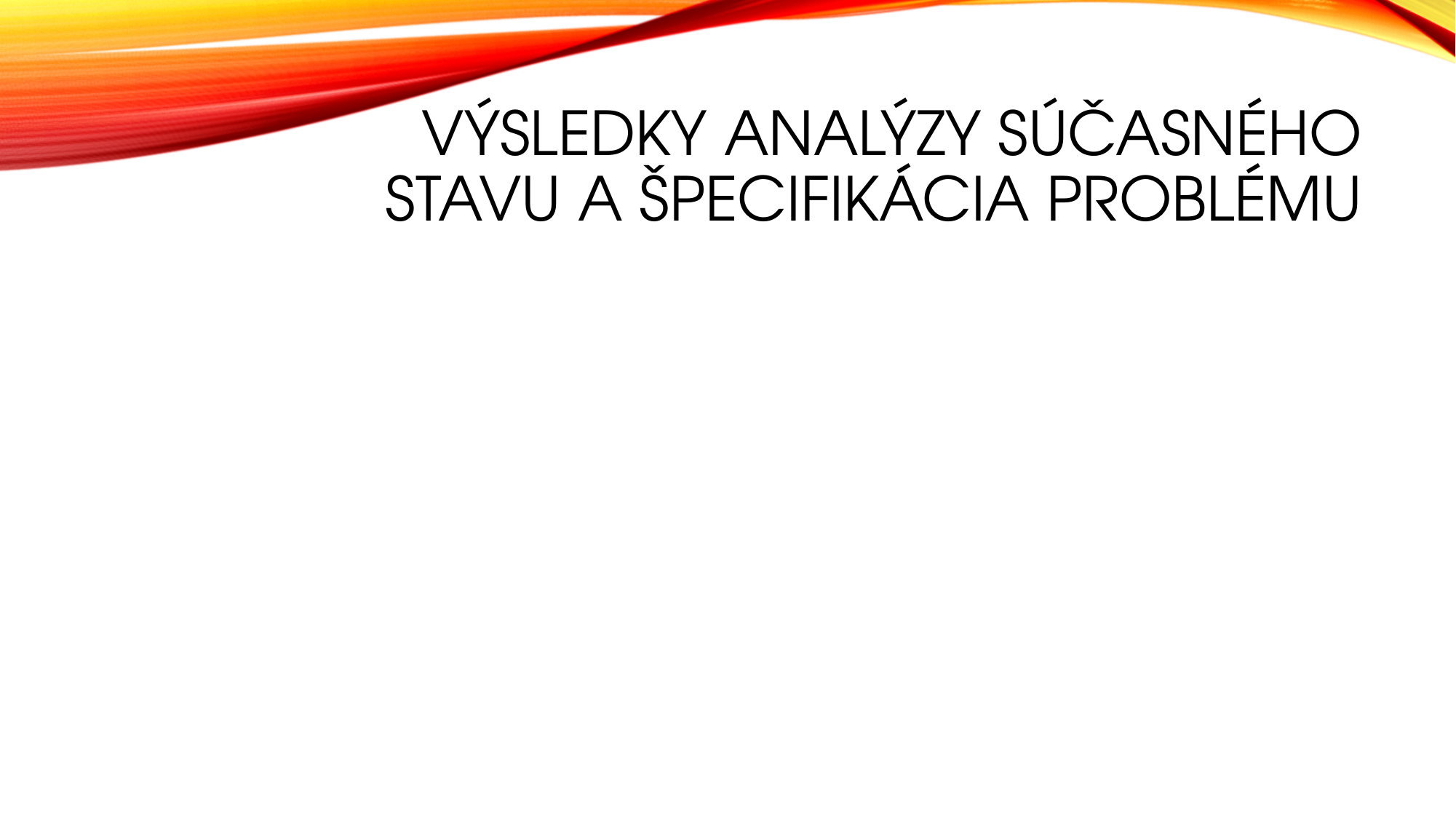

# Výsledky analýzy súčasného stavu a špecifikácia problému